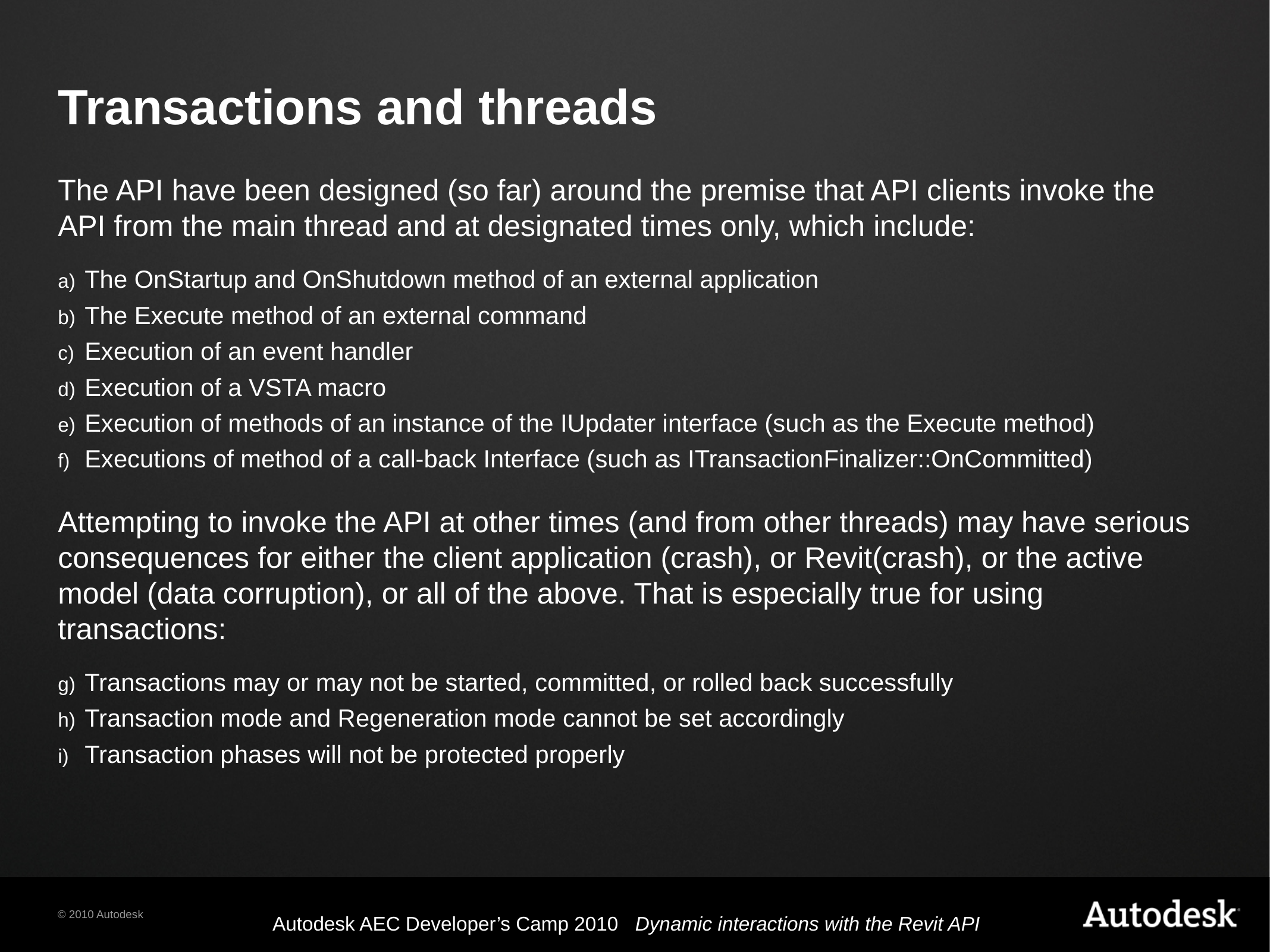

# Transactions and threads
The API have been designed (so far) around the premise that API clients invoke the API from the main thread and at designated times only, which include:
The OnStartup and OnShutdown method of an external application
The Execute method of an external command
Execution of an event handler
Execution of a VSTA macro
Execution of methods of an instance of the IUpdater interface (such as the Execute method)
Executions of method of a call-back Interface (such as ITransactionFinalizer::OnCommitted)
Attempting to invoke the API at other times (and from other threads) may have serious consequences for either the client application (crash), or Revit(crash), or the active model (data corruption), or all of the above. That is especially true for using transactions:
Transactions may or may not be started, committed, or rolled back successfully
Transaction mode and Regeneration mode cannot be set accordingly
Transaction phases will not be protected properly